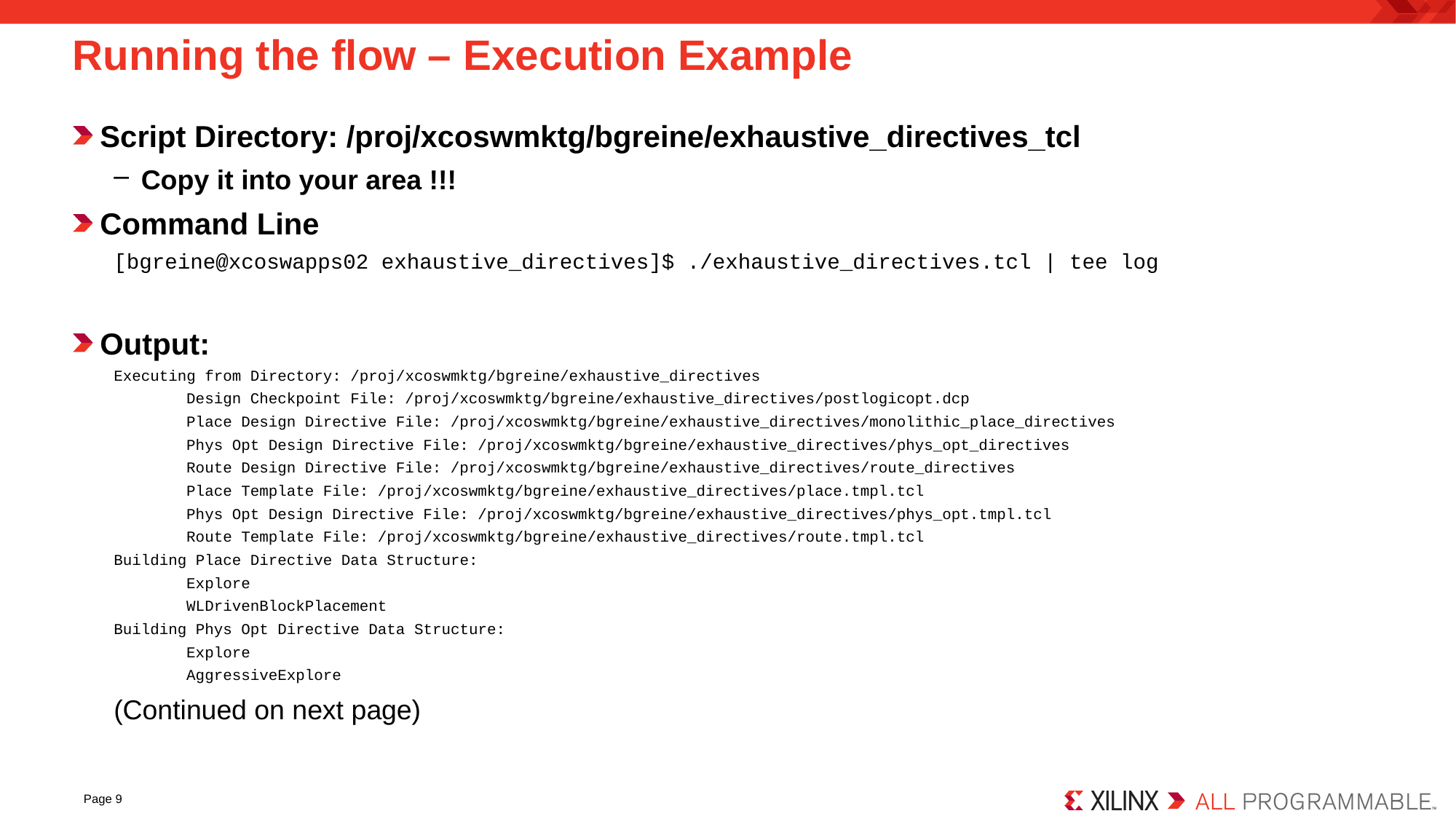

# Running the flow – Execution Example
Script Directory: /proj/xcoswmktg/bgreine/exhaustive_directives_tcl
Copy it into your area !!!
Command Line
[bgreine@xcoswapps02 exhaustive_directives]$ ./exhaustive_directives.tcl | tee log

Output:
Executing from Directory: /proj/xcoswmktg/bgreine/exhaustive_directives
        Design Checkpoint File: /proj/xcoswmktg/bgreine/exhaustive_directives/postlogicopt.dcp
        Place Design Directive File: /proj/xcoswmktg/bgreine/exhaustive_directives/monolithic_place_directives
        Phys Opt Design Directive File: /proj/xcoswmktg/bgreine/exhaustive_directives/phys_opt_directives
        Route Design Directive File: /proj/xcoswmktg/bgreine/exhaustive_directives/route_directives
        Place Template File: /proj/xcoswmktg/bgreine/exhaustive_directives/place.tmpl.tcl
        Phys Opt Design Directive File: /proj/xcoswmktg/bgreine/exhaustive_directives/phys_opt.tmpl.tcl
        Route Template File: /proj/xcoswmktg/bgreine/exhaustive_directives/route.tmpl.tcl
Building Place Directive Data Structure:
        Explore
        WLDrivenBlockPlacement
Building Phys Opt Directive Data Structure:
        Explore
        AggressiveExplore
(Continued on next page)
Page 9